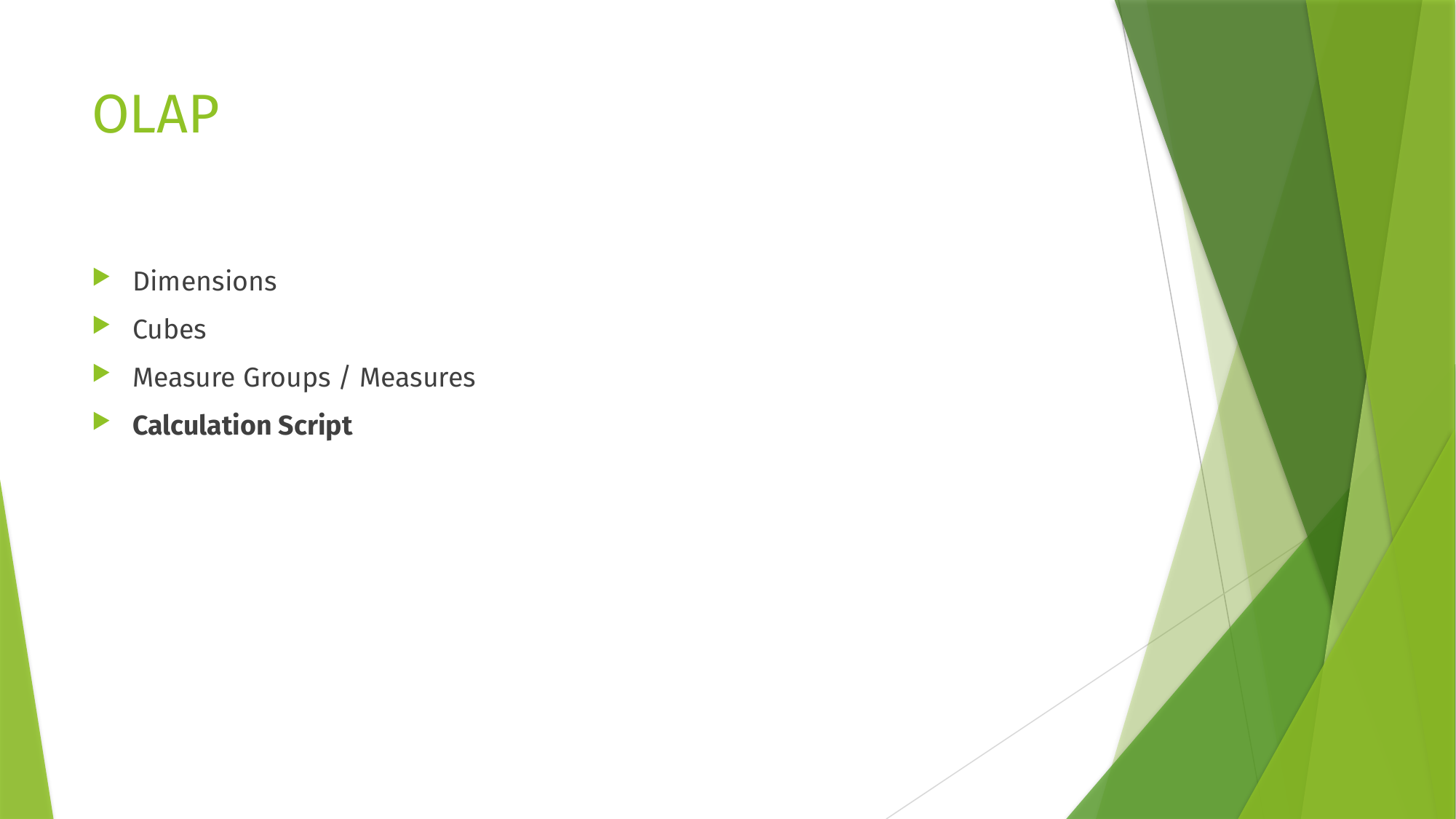

# OLAP
Dimensions
Cubes
Measure Groups / Measures
Calculation Script